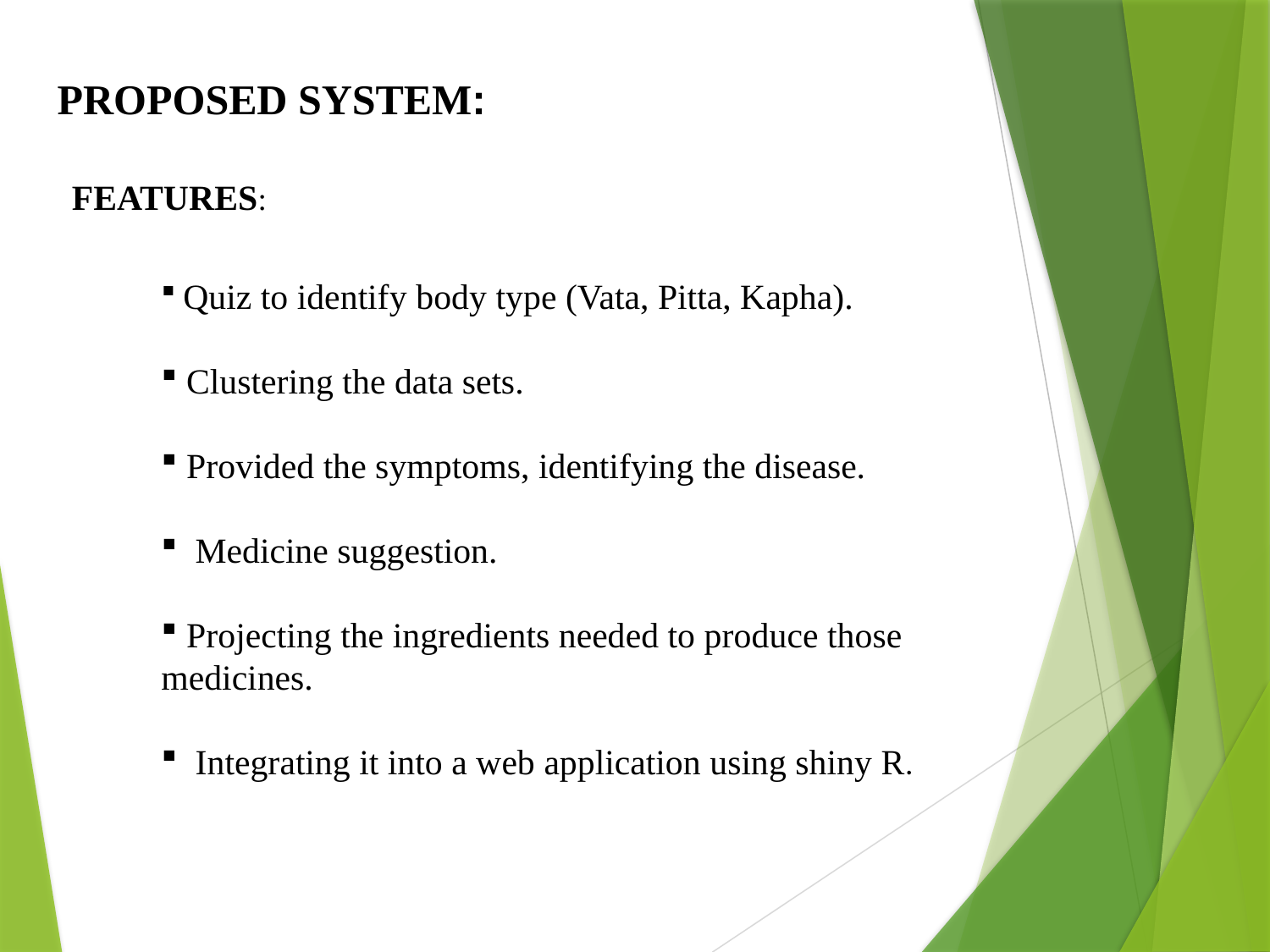

PROPOSED SYSTEM:
FEATURES:
 Quiz to identify body type (Vata, Pitta, Kapha).

 Clustering the data sets.

 Provided the symptoms, identifying the disease.

  Medicine suggestion.

 Projecting the ingredients needed to produce those medicines.

  Integrating it into a web application using shiny R.